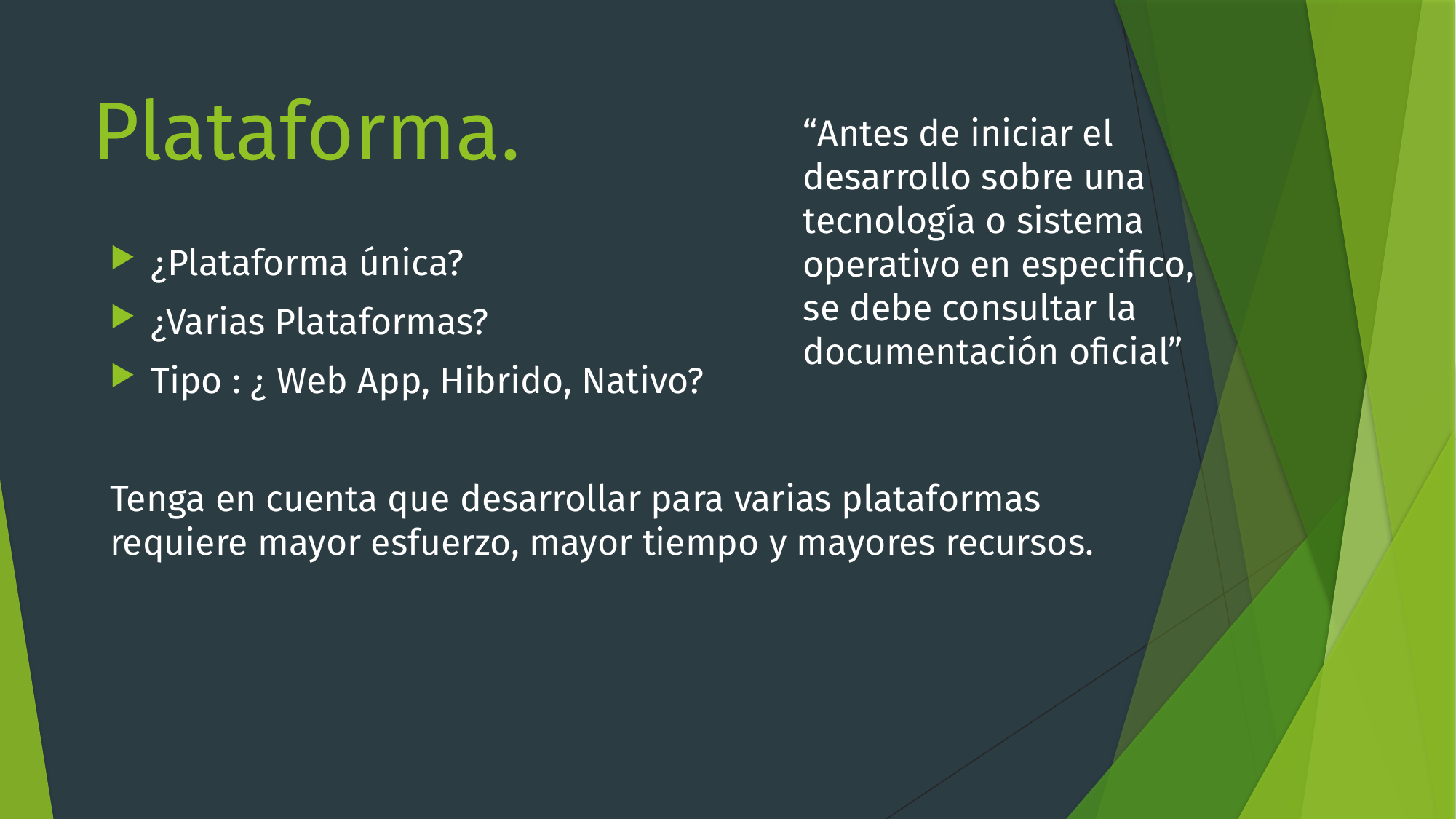

# Plataforma.
“Antes de iniciar el desarrollo sobre una tecnología o sistema operativo en especifico, se debe consultar la documentación oficial”
¿Plataforma única?
¿Varias Plataformas?
Tipo : ¿ Web App, Hibrido, Nativo?

Tenga en cuenta que desarrollar para varias plataformas requiere mayor esfuerzo, mayor tiempo y mayores recursos.